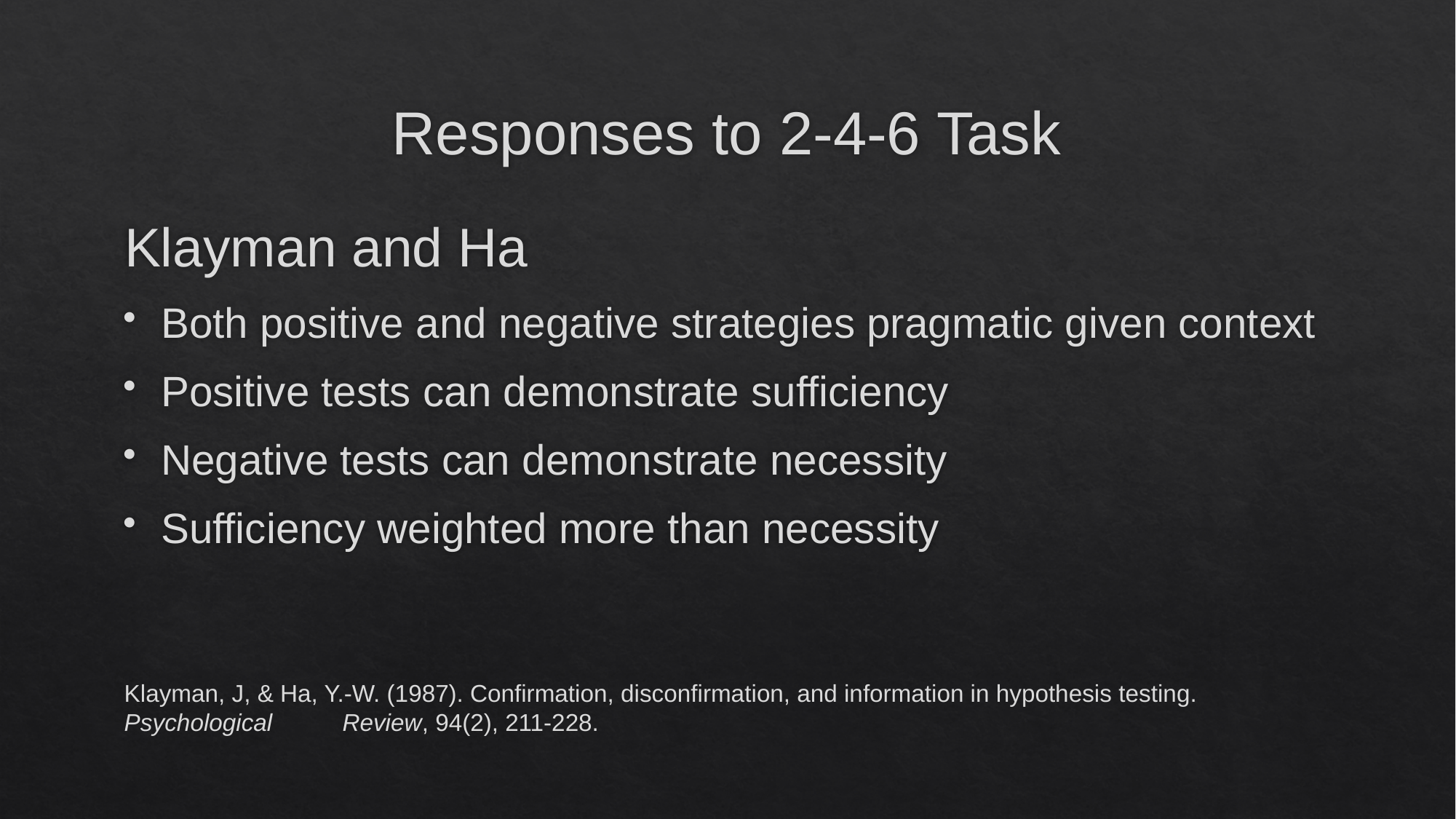

# Responses to 2-4-6 Task
Klayman and Ha
Both positive and negative strategies pragmatic given context
Positive tests can demonstrate sufficiency
Negative tests can demonstrate necessity
Sufficiency weighted more than necessity
Klayman, J, & Ha, Y.-W. (1987). Confirmation, disconfirmation, and information in hypothesis testing. Psychological 	Review, 94(2), 211-228.